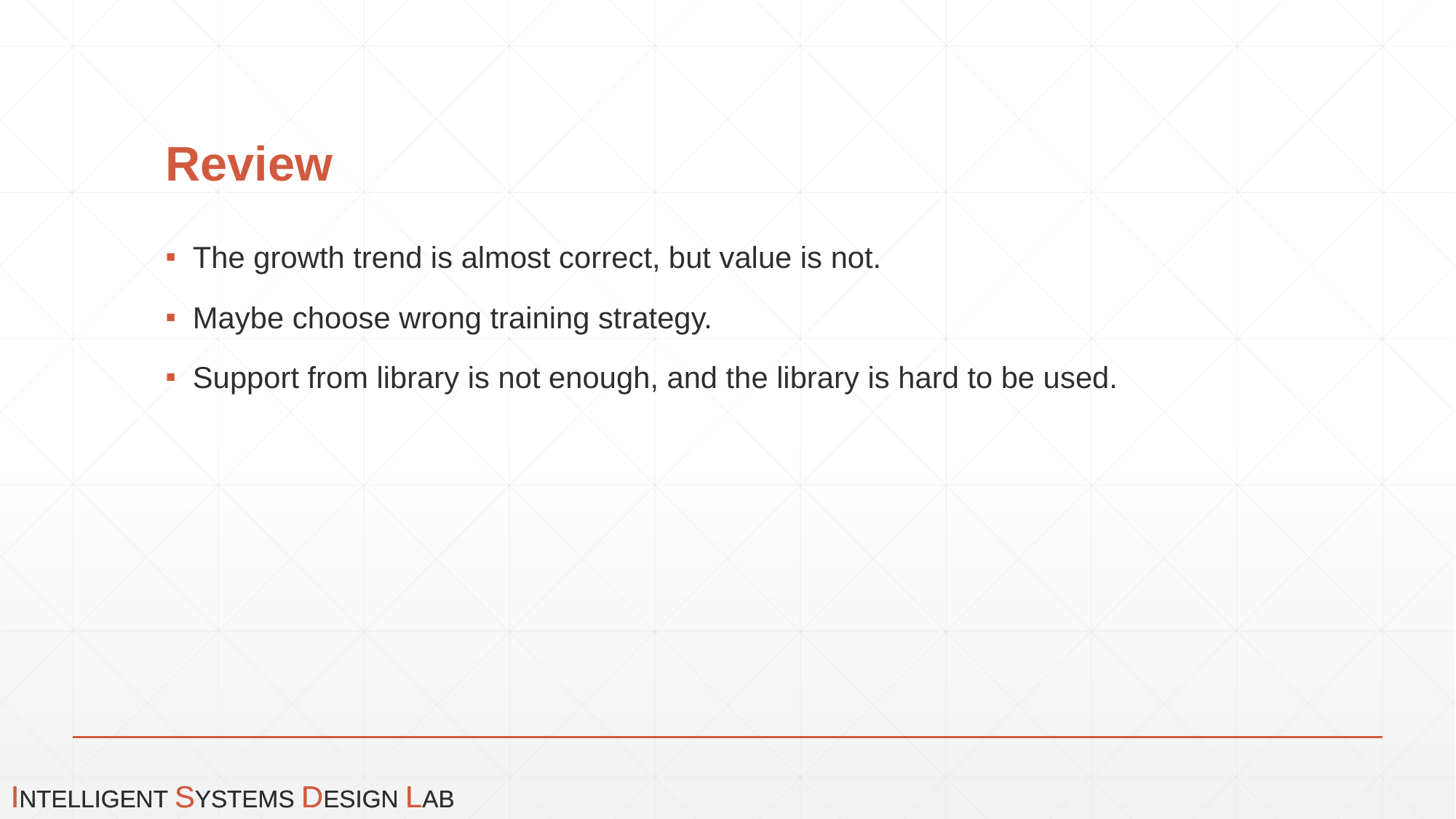

# Review
The growth trend is almost correct, but value is not.
Maybe choose wrong training strategy.
Support from library is not enough, and the library is hard to be used.